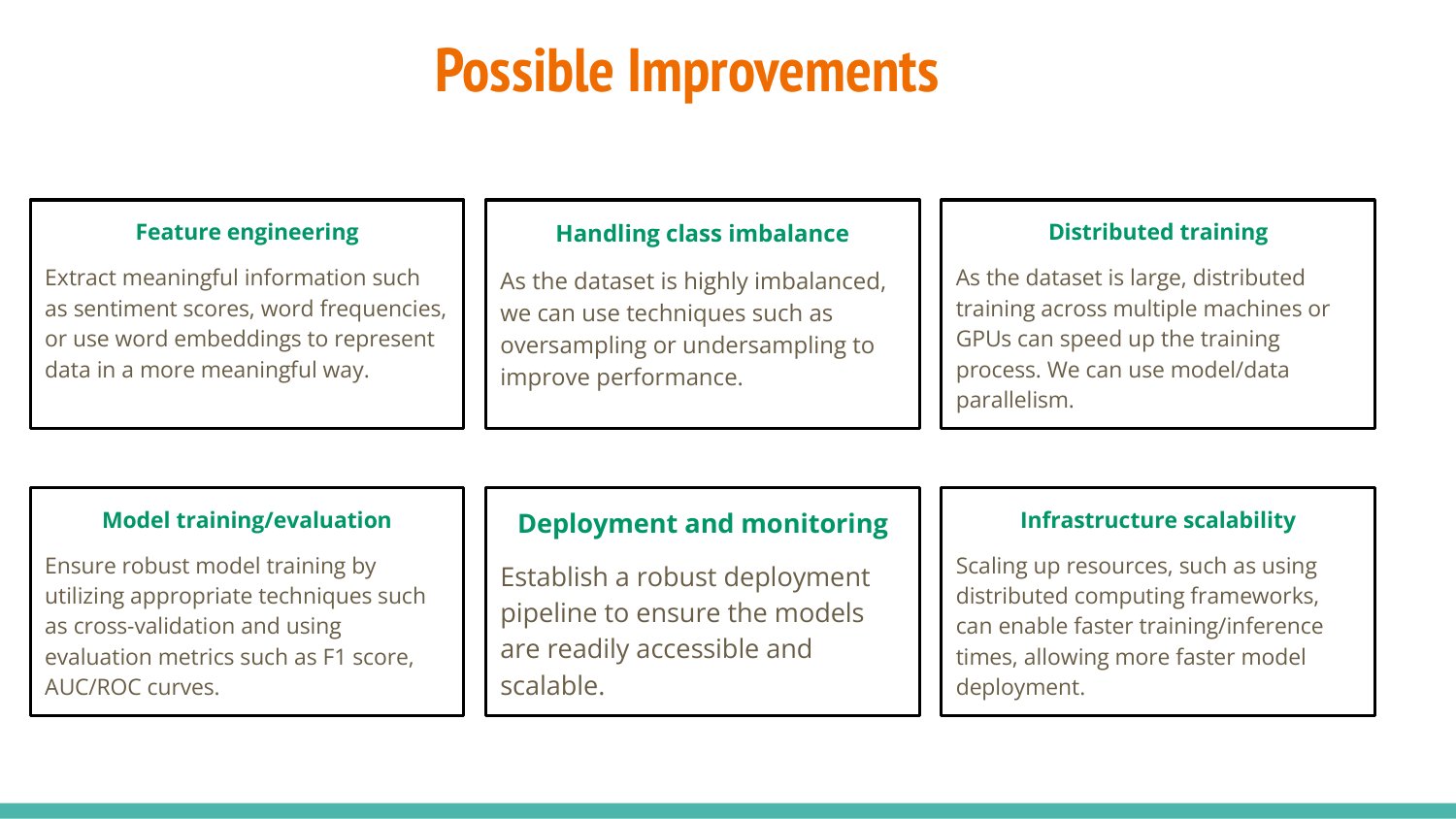

# Possible Improvements
Feature engineering
Extract meaningful information such as sentiment scores, word frequencies, or use word embeddings to represent data in a more meaningful way.
Handling class imbalance
As the dataset is highly imbalanced, we can use techniques such as oversampling or undersampling to improve performance.
Distributed training
As the dataset is large, distributed training across multiple machines or GPUs can speed up the training process. We can use model/data parallelism.
Model training/evaluation
Ensure robust model training by utilizing appropriate techniques such as cross-validation and using evaluation metrics such as F1 score, AUC/ROC curves.
Deployment and monitoring
Establish a robust deployment pipeline to ensure the models are readily accessible and scalable.

Infrastructure scalability
Scaling up resources, such as using distributed computing frameworks, can enable faster training/inference times, allowing more faster model deployment.